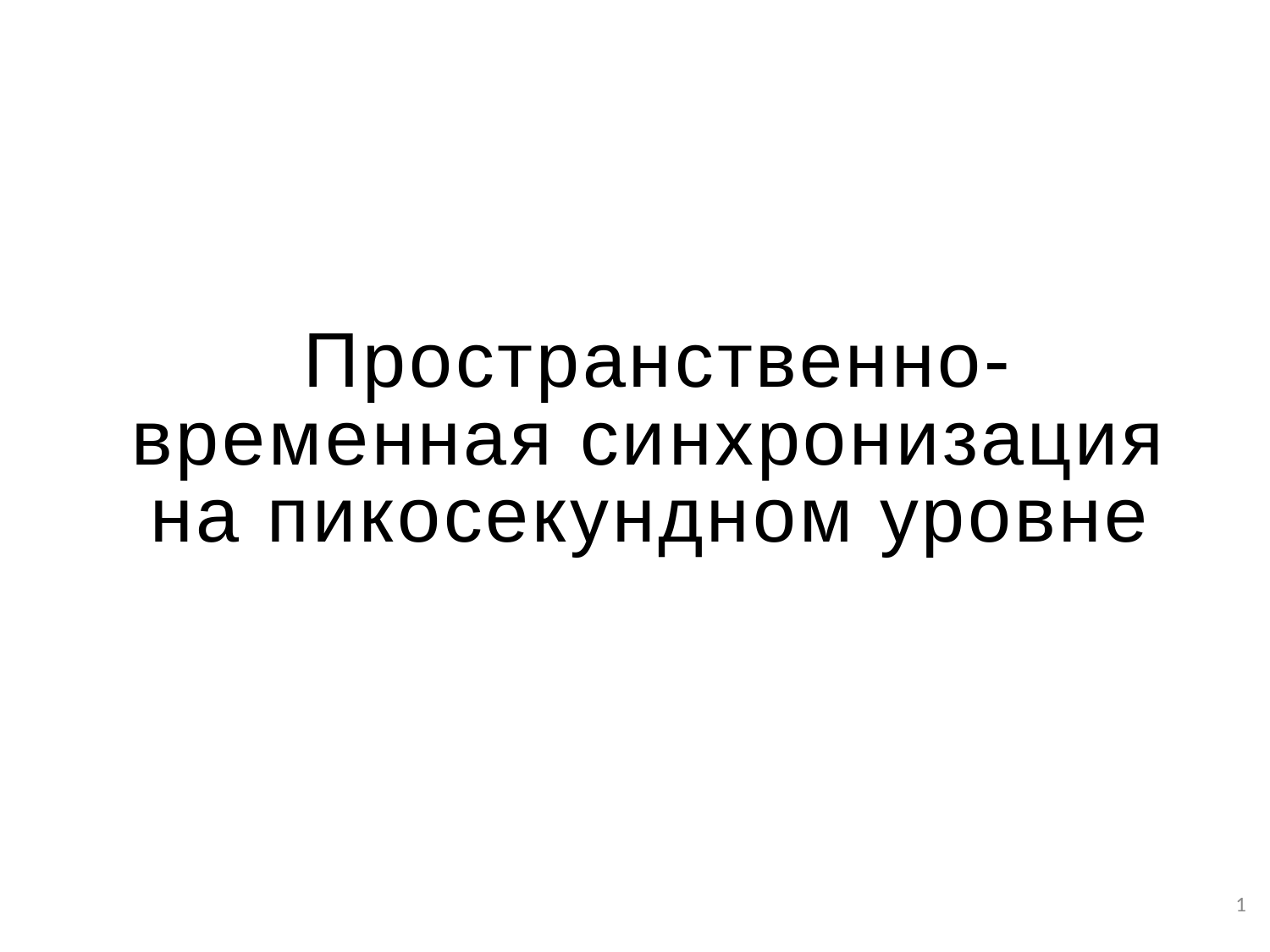

# Пространственно-временная синхронизация на пикосекундном уровне
1